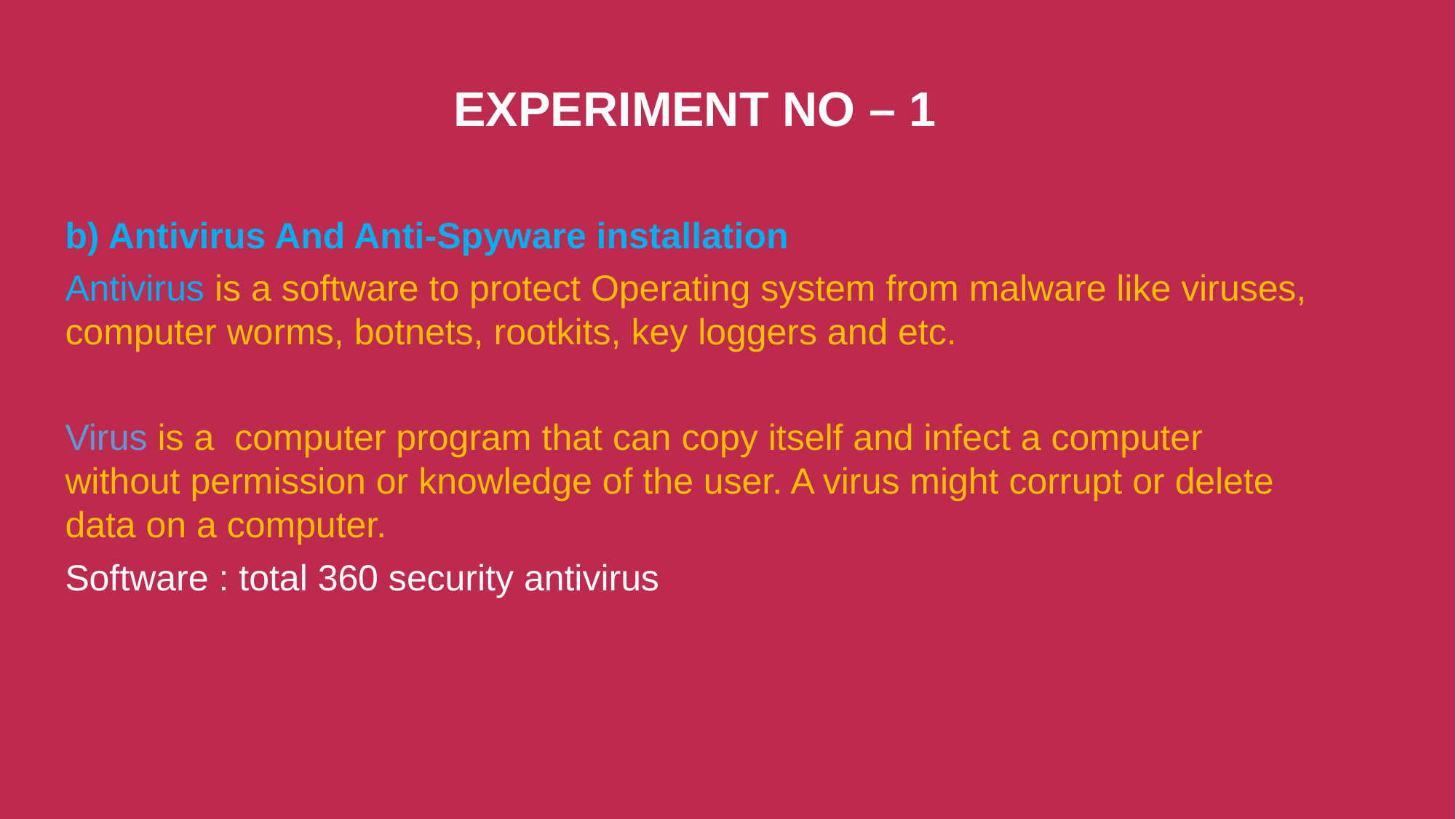

EXPERIMENT NO – 1

b) Antivirus And Anti-Spyware installation
Antivirus is a software to protect Operating system from malware like viruses, computer worms, botnets, rootkits, key loggers and etc.

Virus is a  computer program that can copy itself and infect a computer without permission or knowledge of the user. A virus might corrupt or delete data on a computer.
Software : total 360 security antivirus